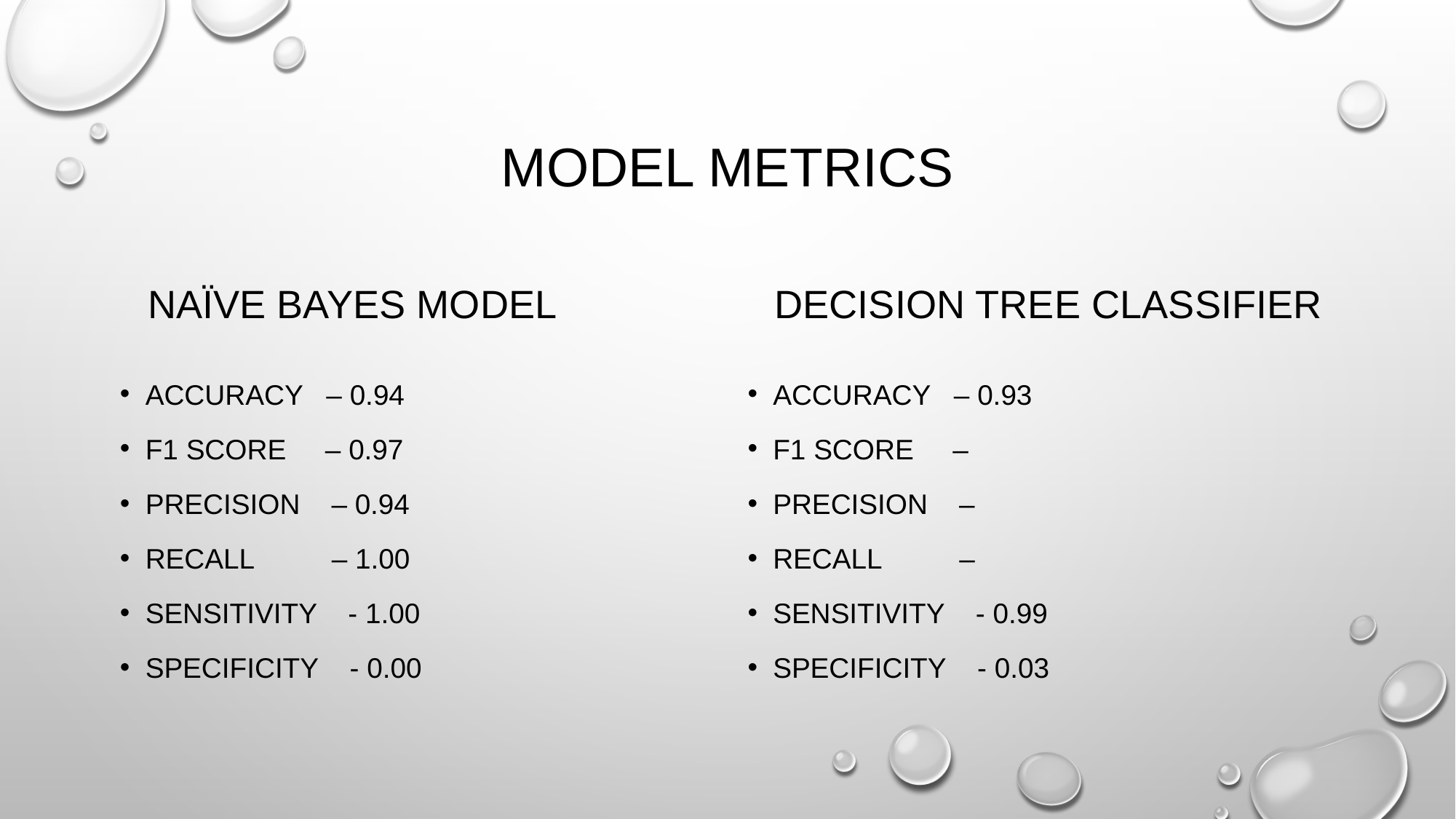

# Model metrics
Naïve bayes model
Decision tree classifier
Accuracy   – 0.94
F1 score     – 0.97
Precision    – 0.94
Recall          – 1.00
Sensitivity    - 1.00
Specificity    - 0.00
Accuracy   – 0.93
F1 score     –
Precision    –
Recall          –
Sensitivity    - 0.99
Specificity    - 0.03